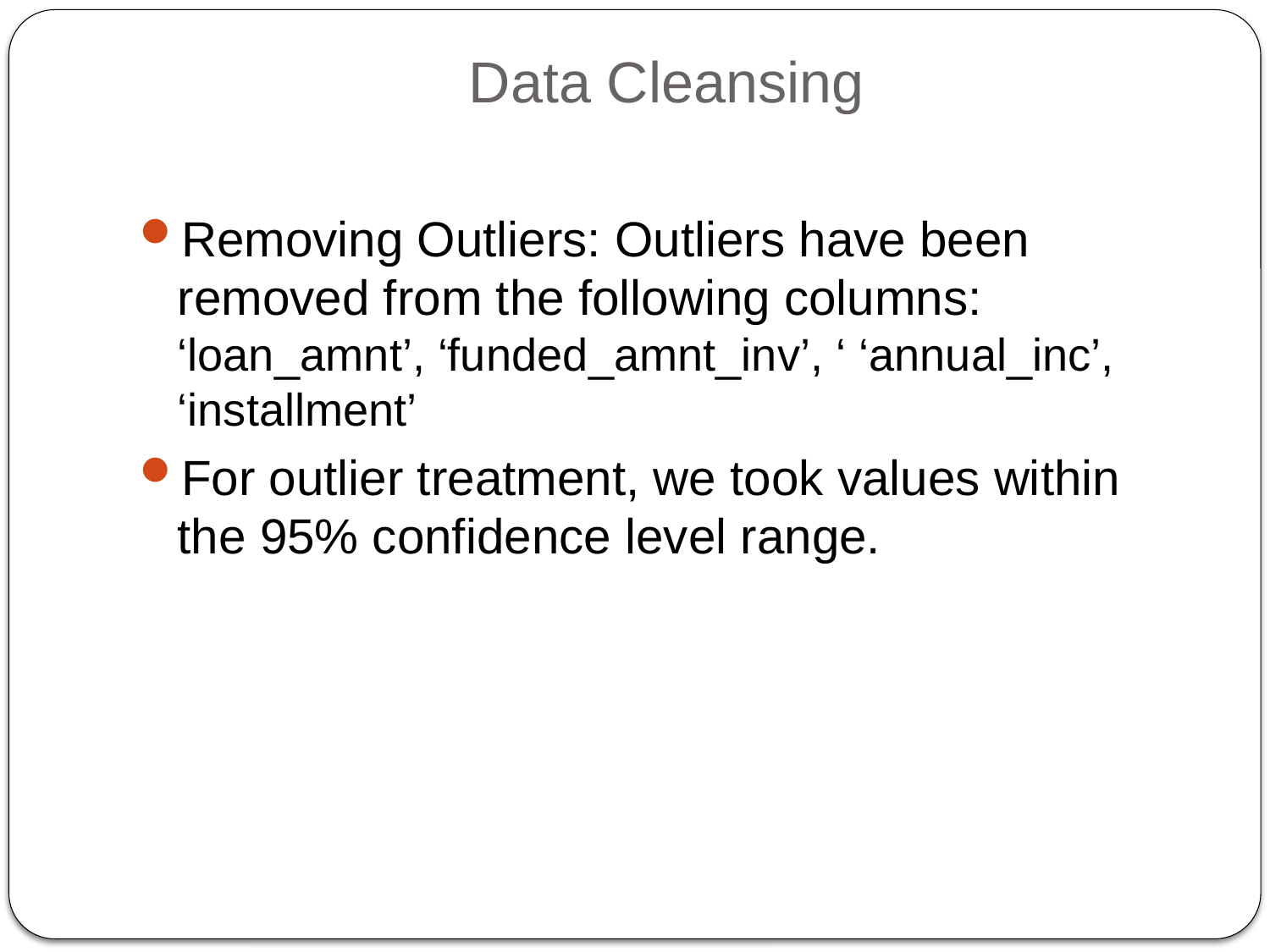

# Data Cleansing
Removing Outliers: Outliers have been removed from the following columns: ‘loan_amnt’, ‘funded_amnt_inv’, ‘ ‘annual_inc’, ‘installment’
For outlier treatment, we took values within the 95% confidence level range.